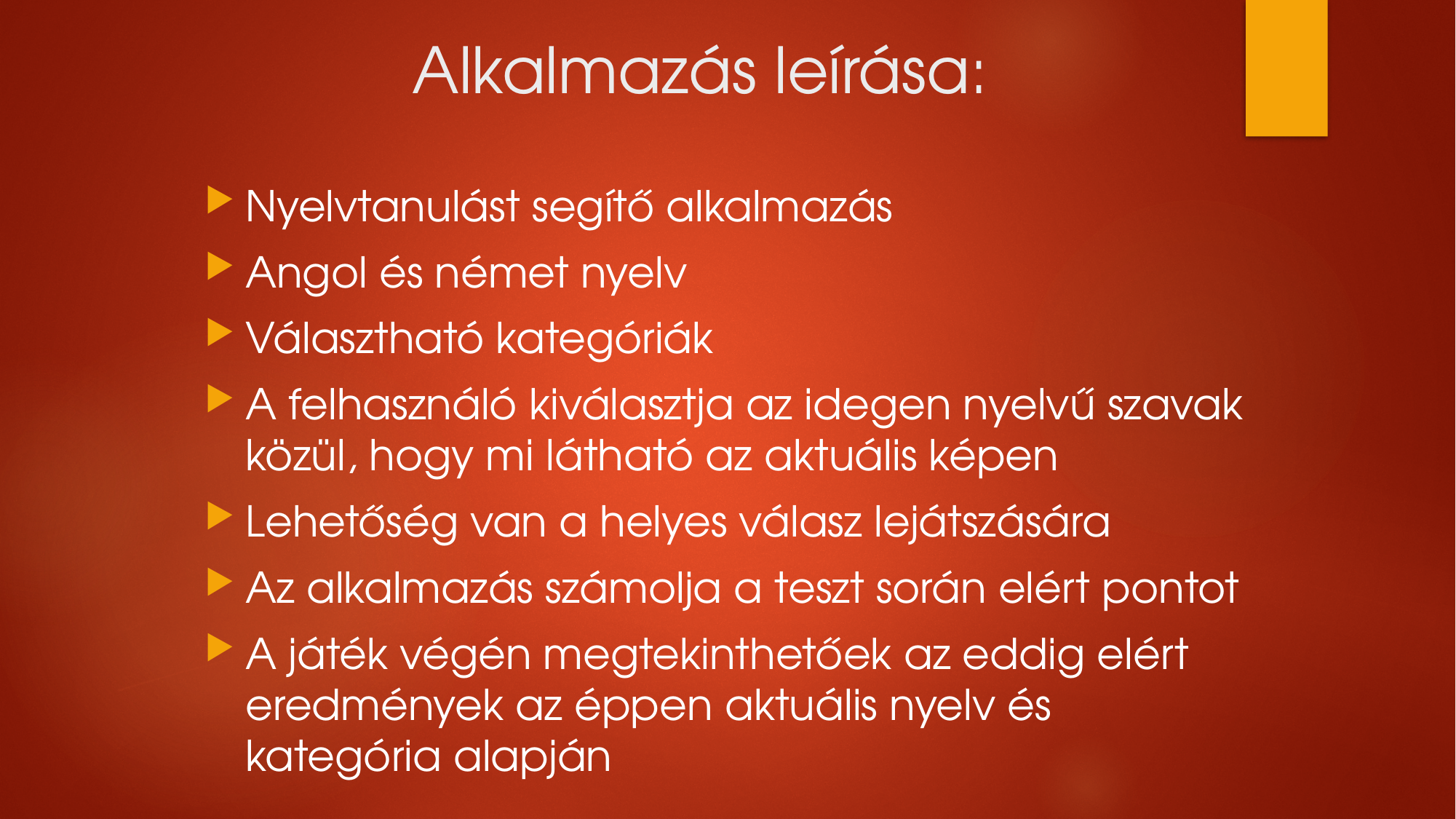

# Alkalmazás leírása:
Nyelvtanulást segítő alkalmazás
Angol és német nyelv
Választható kategóriák
A felhasználó kiválasztja az idegen nyelvű szavak közül, hogy mi látható az aktuális képen
Lehetőség van a helyes válasz lejátszására
Az alkalmazás számolja a teszt során elért pontot
A játék végén megtekinthetőek az eddig elért eredmények az éppen aktuális nyelv és kategória alapján